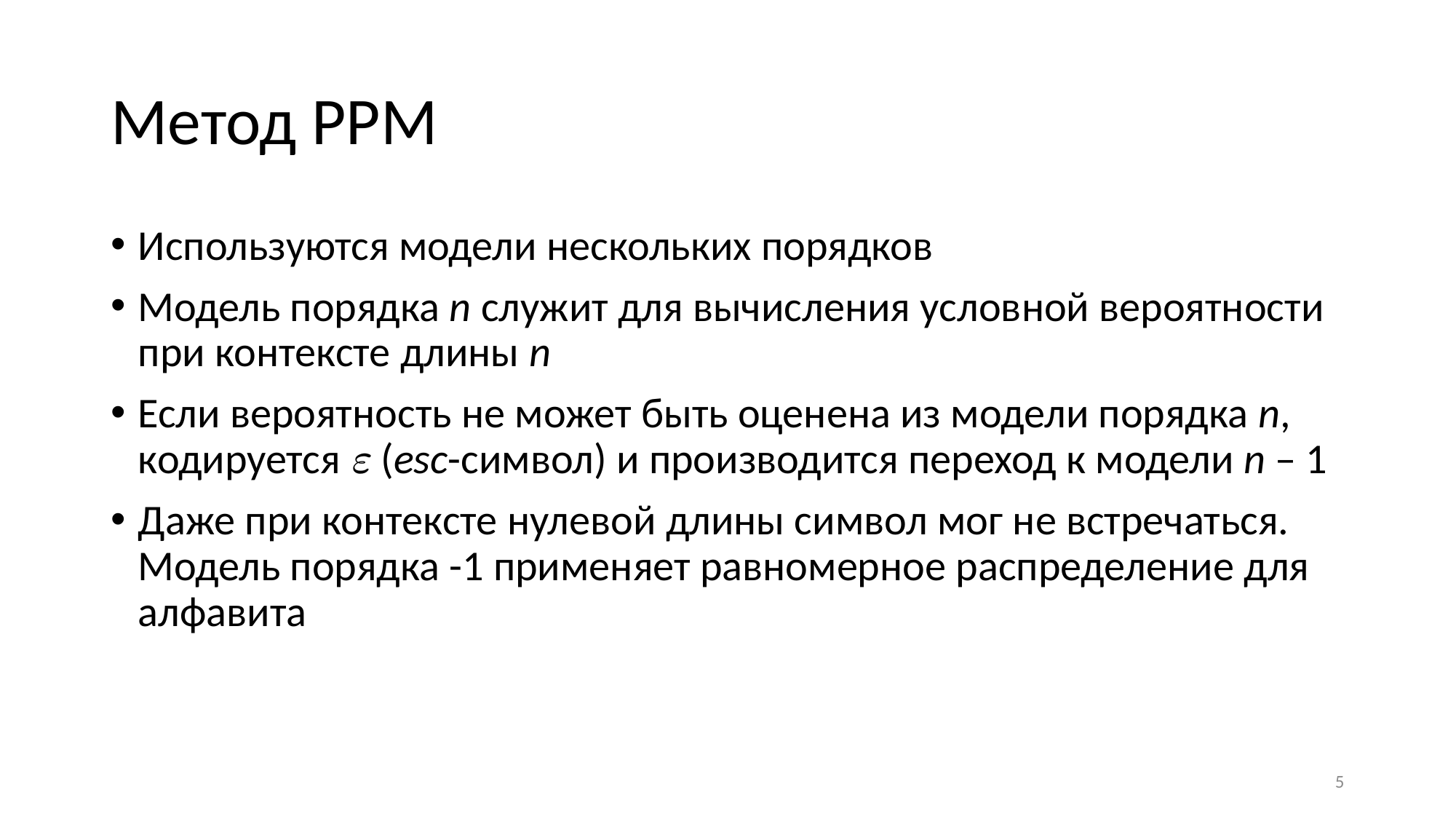

# Метод PPM
Используются модели нескольких порядков
Модель порядка n служит для вычисления условной вероятности при контексте длины n
Если вероятность не может быть оценена из модели порядка n, кодируется 𝜀 (esc-символ) и производится переход к модели n – 1
Даже при контексте нулевой длины символ мог не встречаться. Модель порядка -1 применяет равномерное распределение для алфавита
5